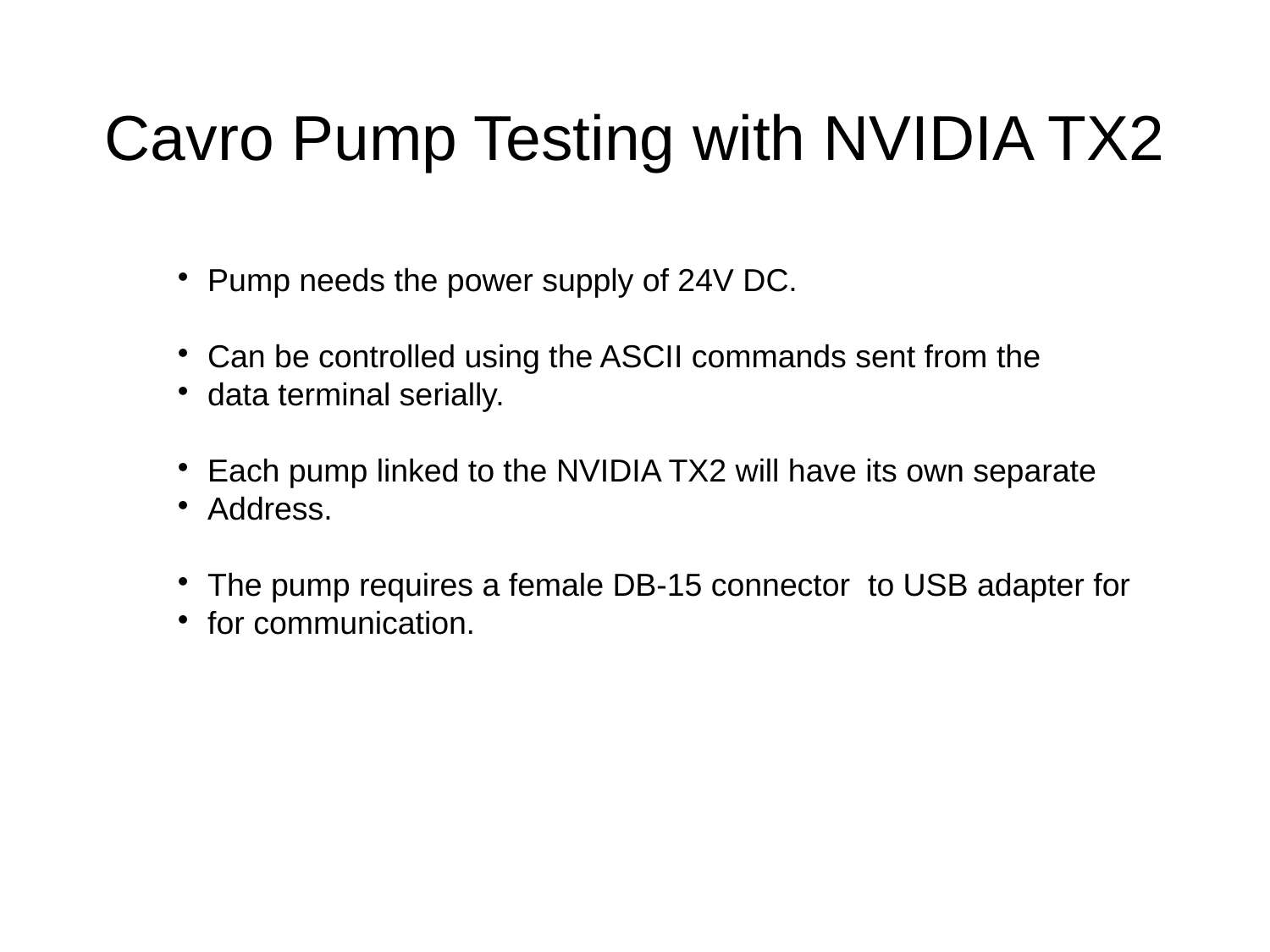

Cavro Pump Testing with NVIDIA TX2
Pump needs the power supply of 24V DC.

Can be controlled using the ASCII commands sent from the
data terminal serially.

Each pump linked to the NVIDIA TX2 will have its own separate
Address.

The pump requires a female DB-15 connector  to USB adapter for
for communication.